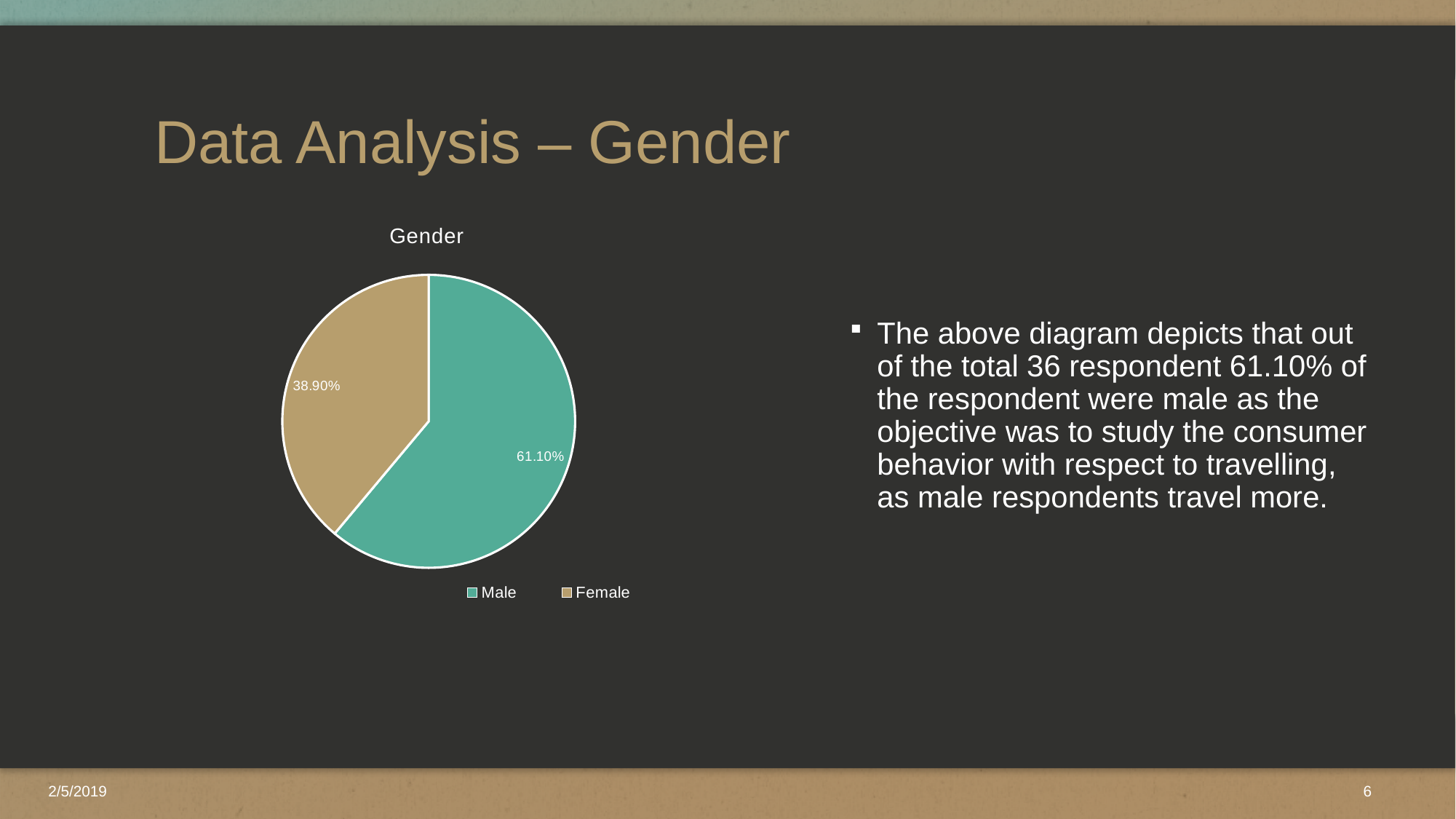

# Data Analysis – Gender

### Chart: Gender

| Category | Sales |
|---|---|
| Male | 0.611 |
| Female | 0.389 |
The above diagram depicts that out of the total 36 respondent 61.10% of the respondent were male as the objective was to study the consumer behavior with respect to travelling, as male respondents travel more.

2/5/2019
6